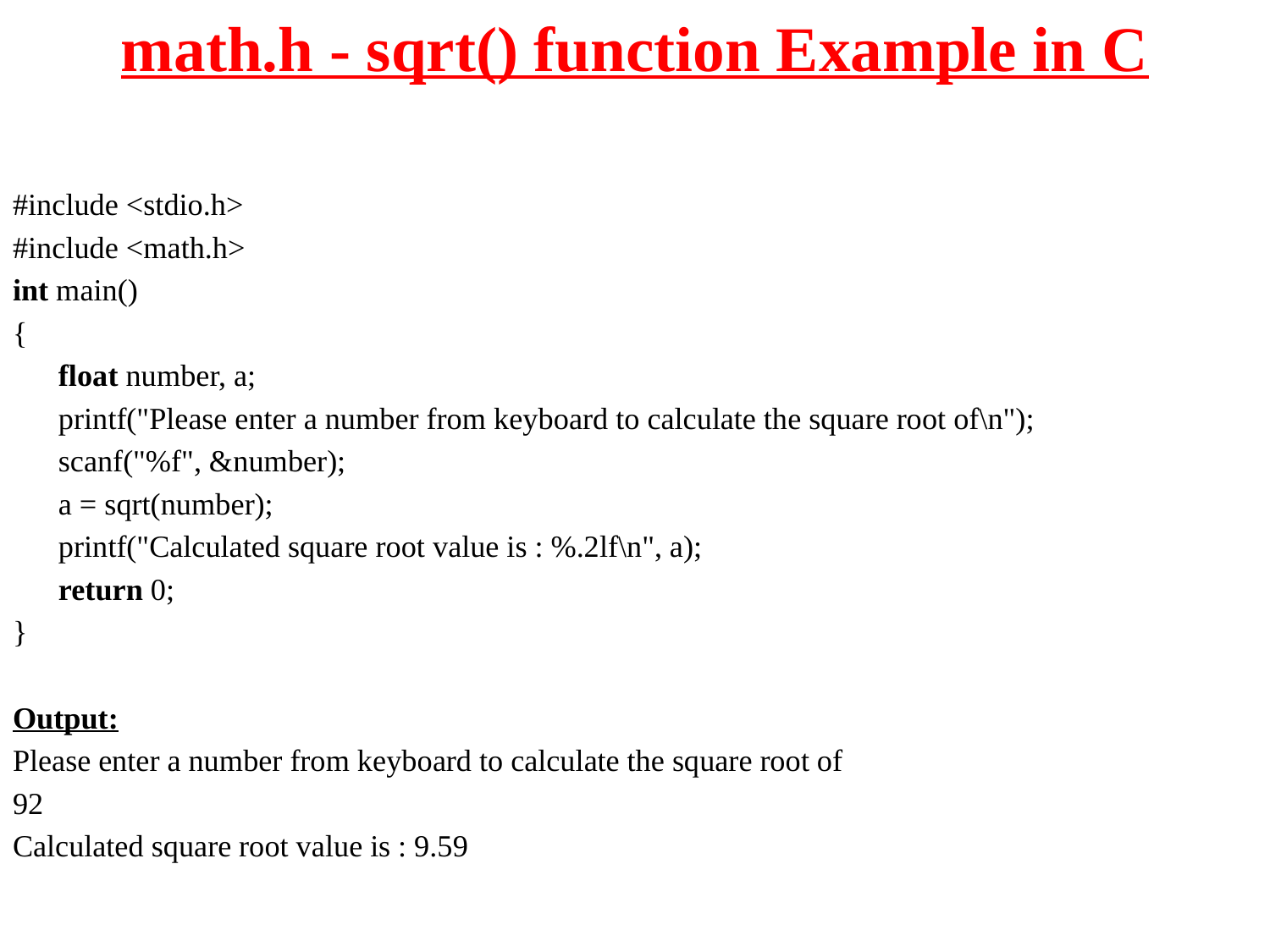

# math.h - sqrt() function Example in C
#include <stdio.h>
#include <math.h>
int main()
{
      float number, a;
      printf("Please enter a number from keyboard to calculate the square root of\n");
      scanf("%f", &number);
      a = sqrt(number);
      printf("Calculated square root value is : %.2lf\n", a);
      return 0;
}

Output:
Please enter a number from keyboard to calculate the square root of
92
Calculated square root value is : 9.59